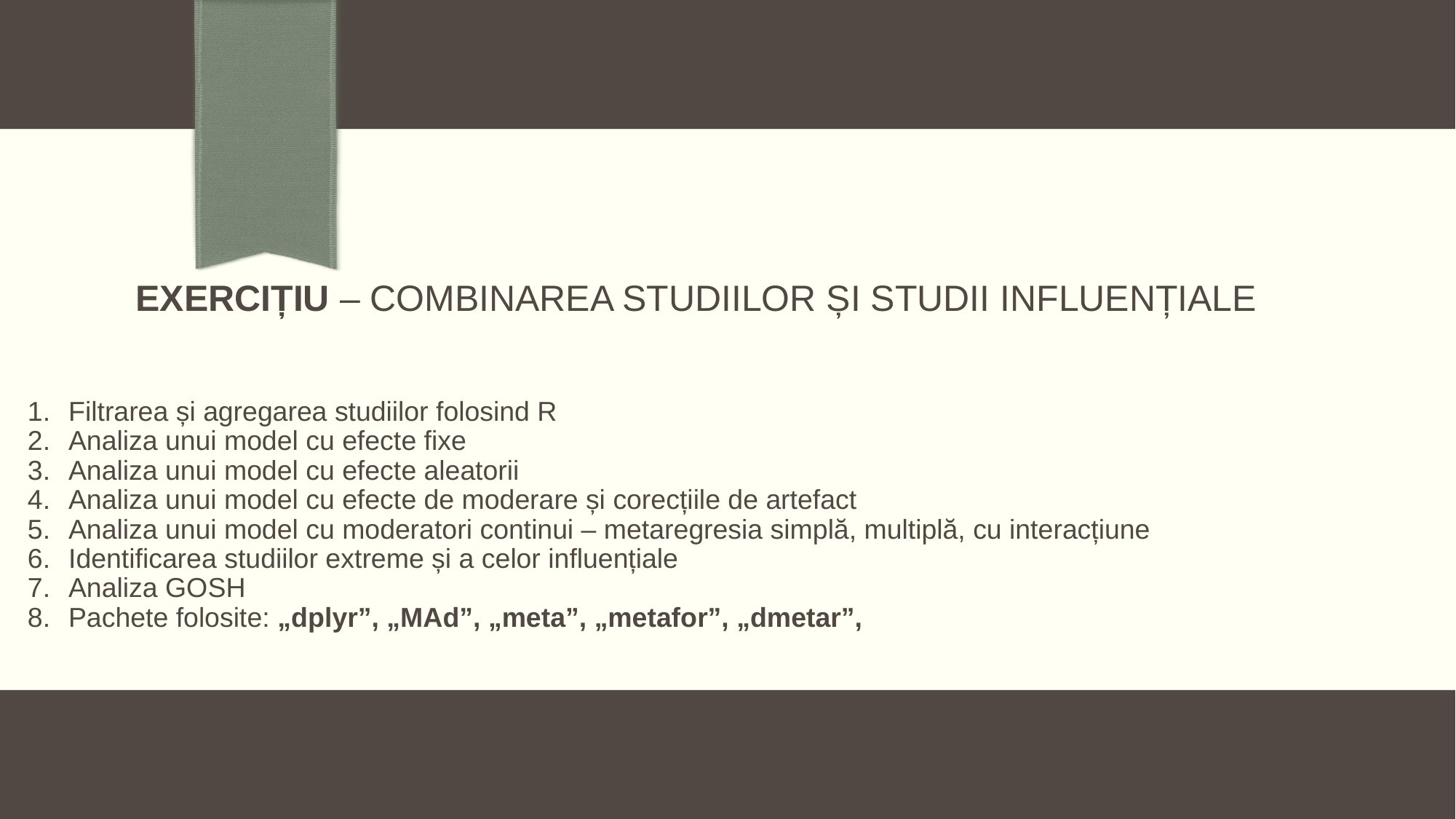

# Exercițiu – Combinarea studiilor și studii influențiale
Filtrarea și agregarea studiilor folosind R
Analiza unui model cu efecte fixe
Analiza unui model cu efecte aleatorii
Analiza unui model cu efecte de moderare și corecțiile de artefact
Analiza unui model cu moderatori continui – metaregresia simplă, multiplă, cu interacțiune
Identificarea studiilor extreme și a celor influențiale
Analiza GOSH
Pachete folosite: „dplyr”, „MAd”, „meta”, „metafor”, „dmetar”,